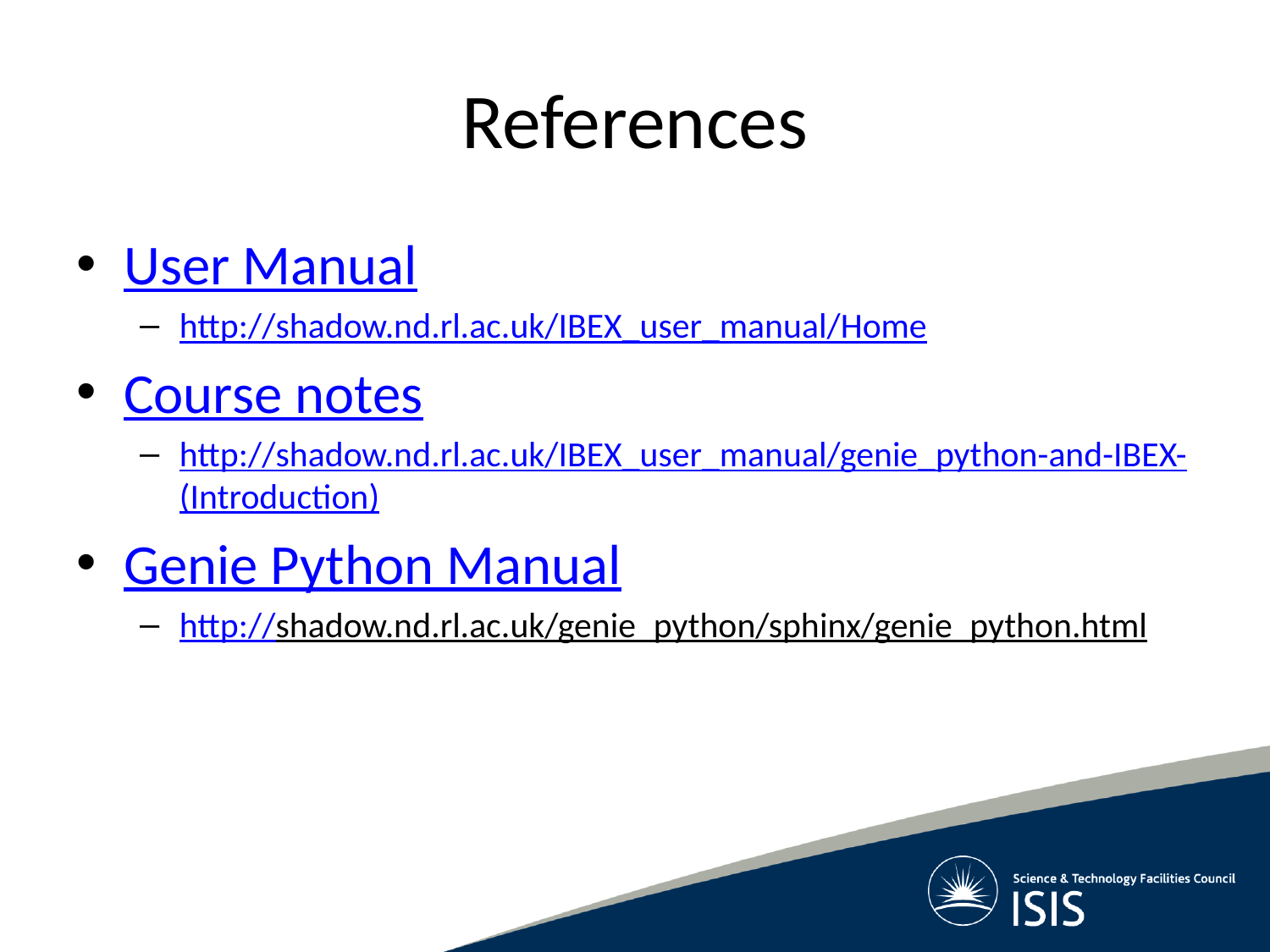

# References
User Manual
http://shadow.nd.rl.ac.uk/IBEX_user_manual/Home
Course notes
http://shadow.nd.rl.ac.uk/IBEX_user_manual/genie_python-and-IBEX-(Introduction)
Genie Python Manual
http://shadow.nd.rl.ac.uk/genie_python/sphinx/genie_python.html